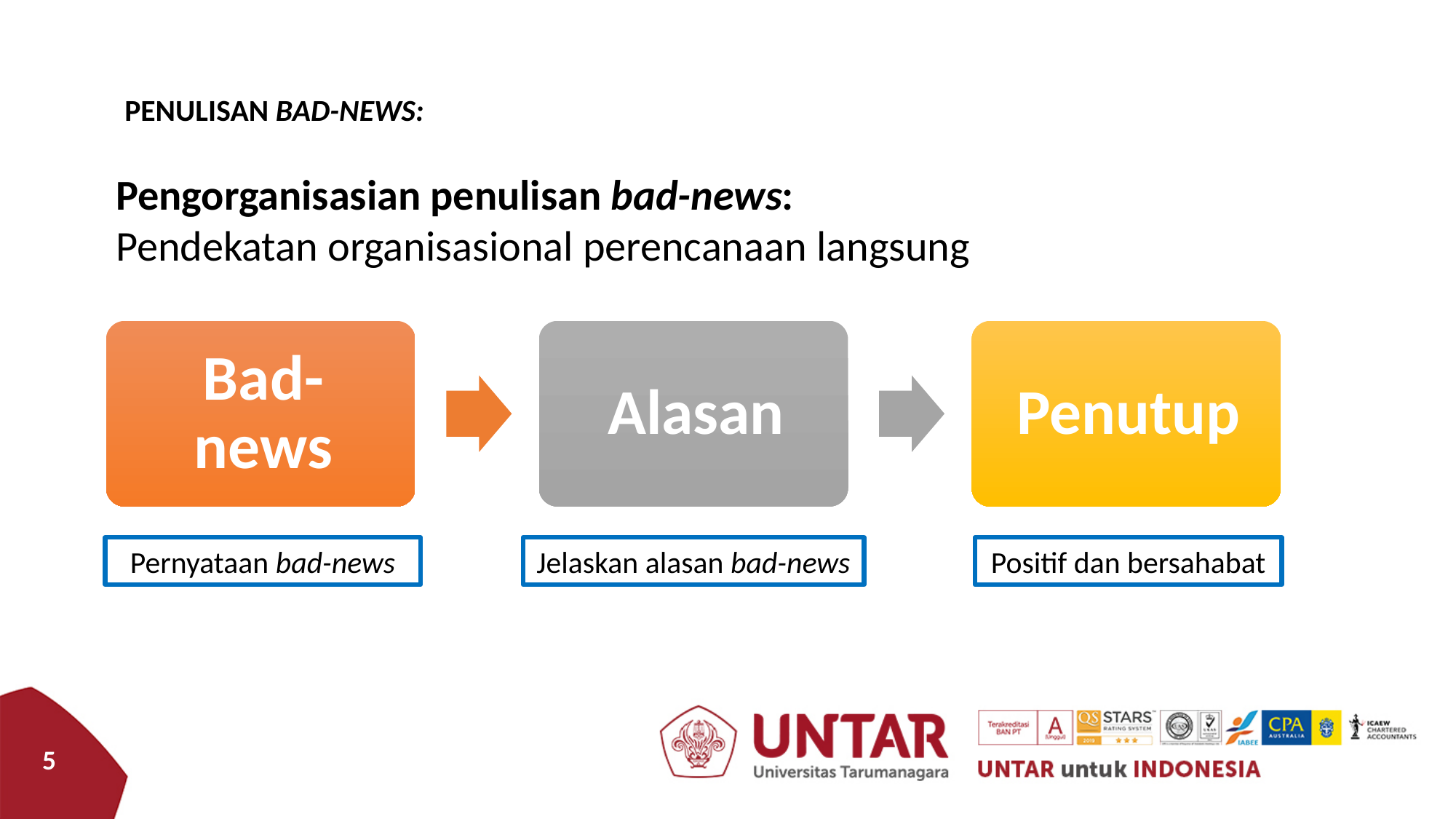

PENULISAN BAD-NEWS:
Pengorganisasian penulisan bad-news:
Pendekatan organisasional perencanaan langsung

Bad-news

Alasan

Penutup
Pernyataan bad-news
Jelaskan alasan bad-news
Positif dan bersahabat
5
5